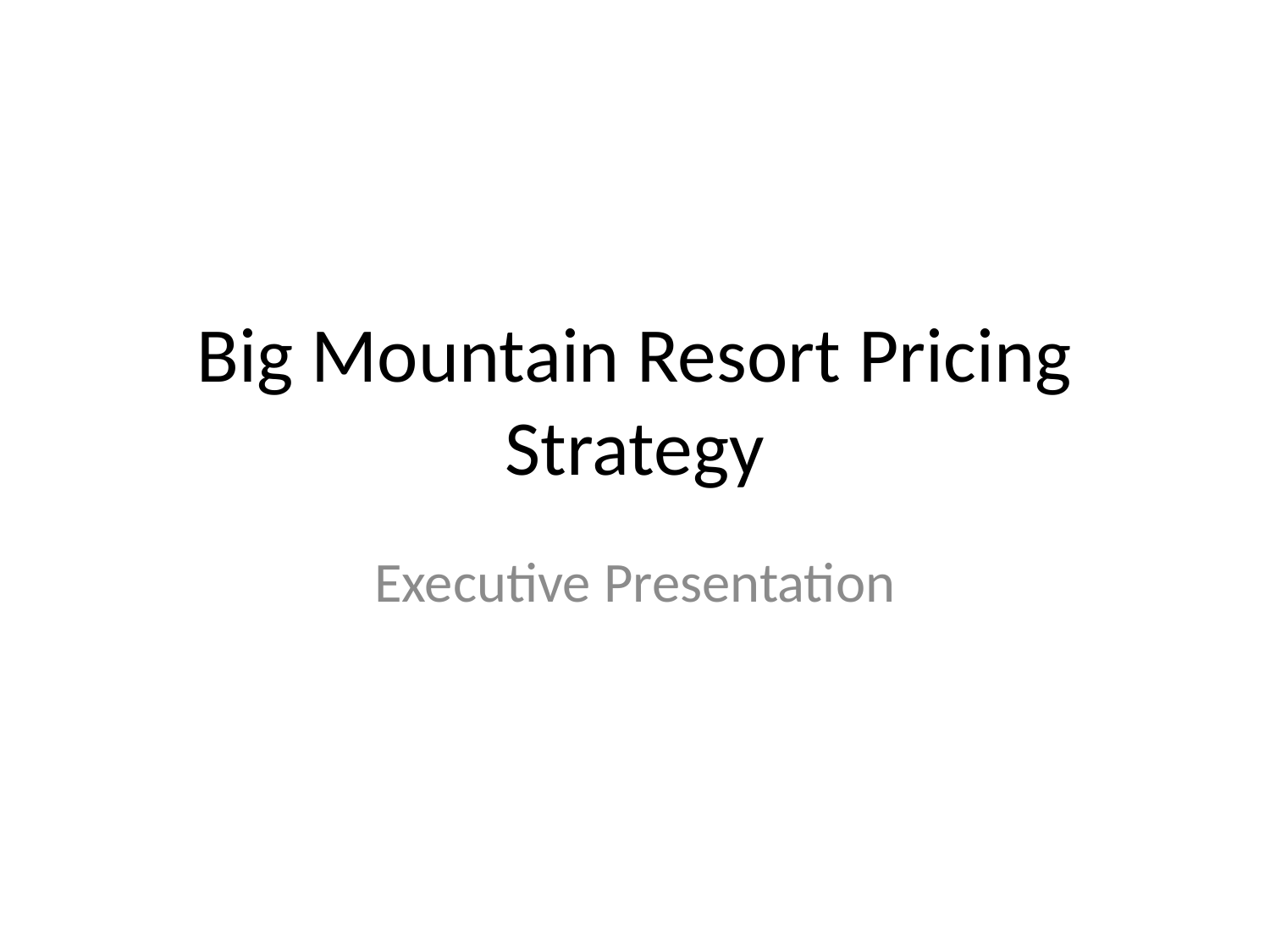

# Big Mountain Resort Pricing Strategy
Executive Presentation